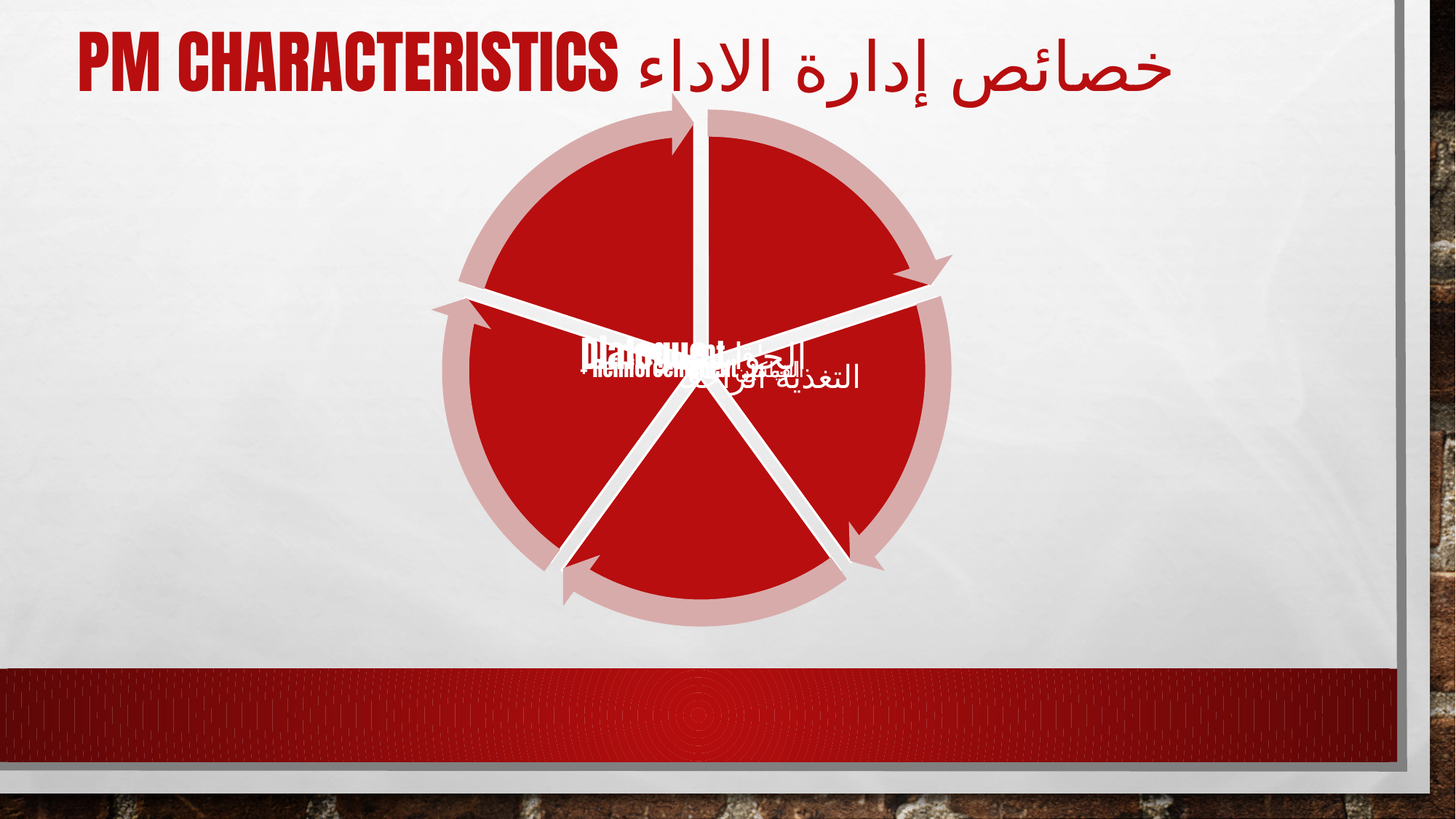

# PM Characteristics خصائص إدارة الاداء
Agreement الاتفاق
Measurement القياس
Feedback التغذية الراجعة
+ Reinforcement + التمكين
Dialogue الحوار